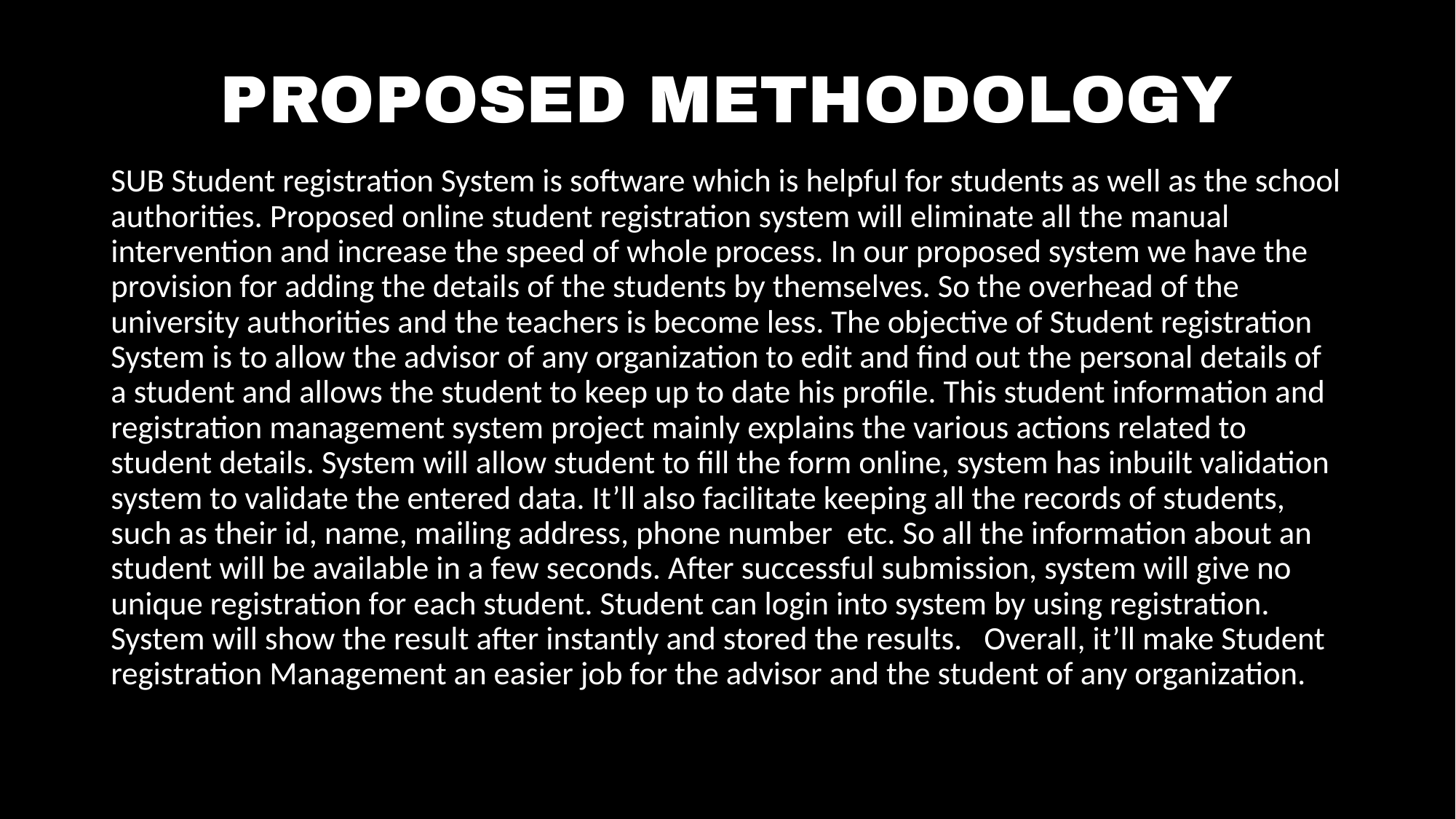

# PROPOSED METHODOLOGY
SUB Student registration System is software which is helpful for students as well as the school authorities. Proposed online student registration system will eliminate all the manual intervention and increase the speed of whole process. In our proposed system we have the provision for adding the details of the students by themselves. So the overhead of the university authorities and the teachers is become less. The objective of Student registration System is to allow the advisor of any organization to edit and find out the personal details of a student and allows the student to keep up to date his profile. This student information and registration management system project mainly explains the various actions related to student details. System will allow student to fill the form online, system has inbuilt validation system to validate the entered data. It’ll also facilitate keeping all the records of students, such as their id, name, mailing address, phone number  etc. So all the information about an student will be available in a few seconds. After successful submission, system will give no unique registration for each student. Student can login into system by using registration. System will show the result after instantly and stored the results.   Overall, it’ll make Student registration Management an easier job for the advisor and the student of any organization.